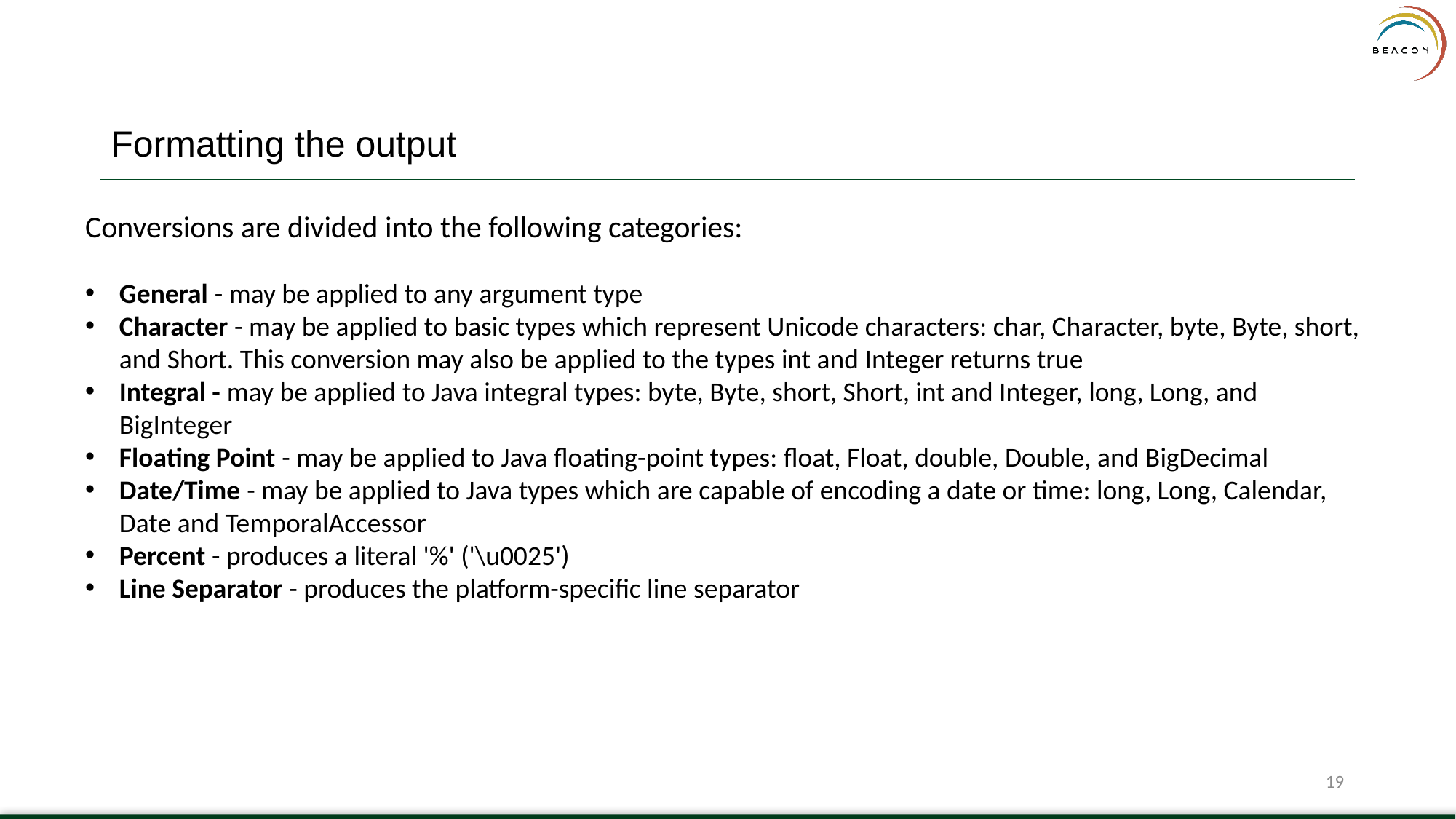

Formatting the output
Conversions are divided into the following categories:

General - may be applied to any argument type
Character - may be applied to basic types which represent Unicode characters: char, Character, byte, Byte, short, and Short. This conversion may also be applied to the types int and Integer returns true
Integral - may be applied to Java integral types: byte, Byte, short, Short, int and Integer, long, Long, and BigInteger
Floating Point - may be applied to Java floating-point types: float, Float, double, Double, and BigDecimal
Date/Time - may be applied to Java types which are capable of encoding a date or time: long, Long, Calendar, Date and TemporalAccessor
Percent - produces a literal '%' ('\u0025')
Line Separator - produces the platform-specific line separator
19